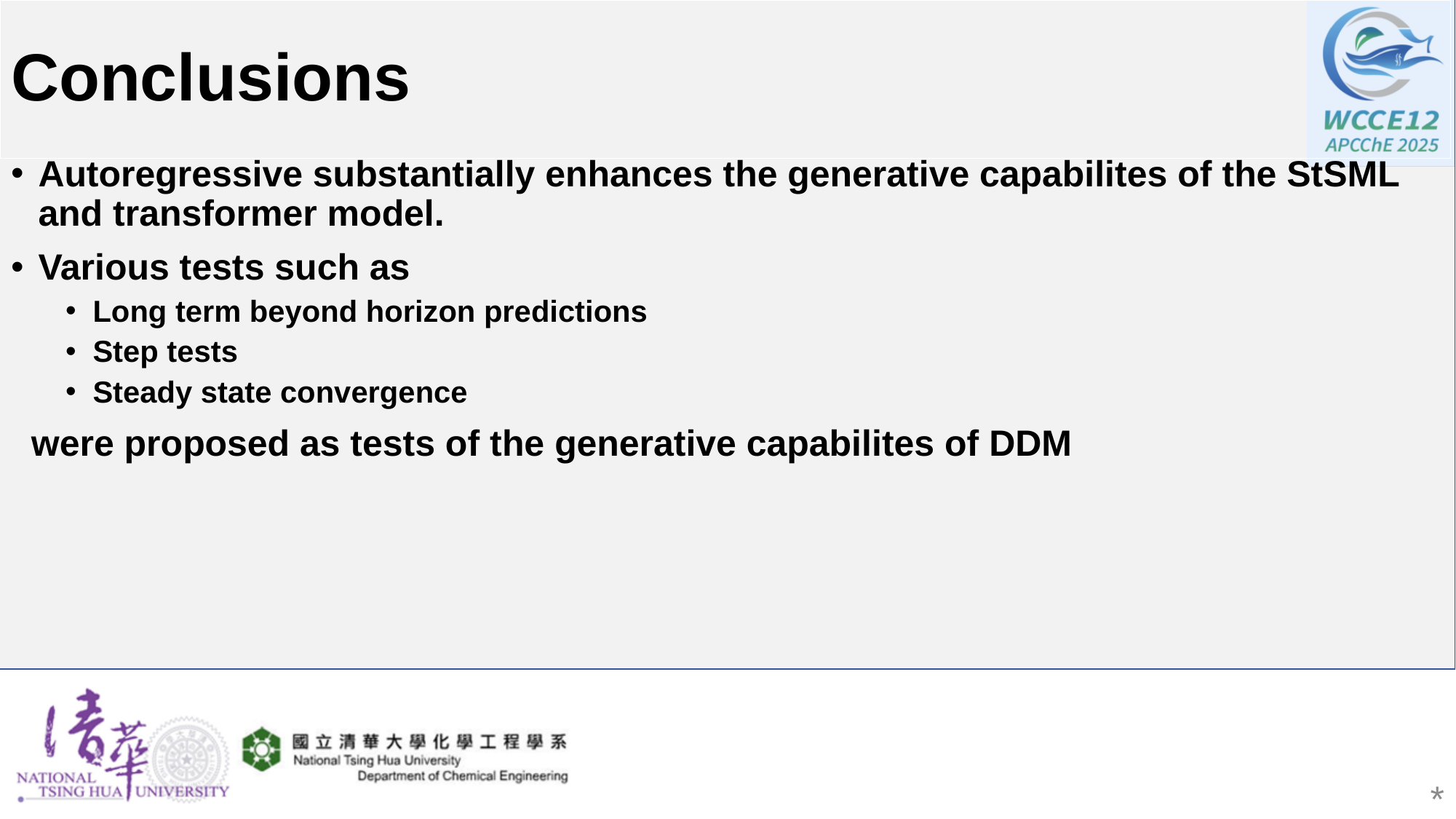

# Conclusions
Autoregressive substantially enhances the generative capabilites of the StSML and transformer model.
Various tests such as
Long term beyond horizon predictions
Step tests
Steady state convergence
  were proposed as tests of the generative capabilites of DDM

*